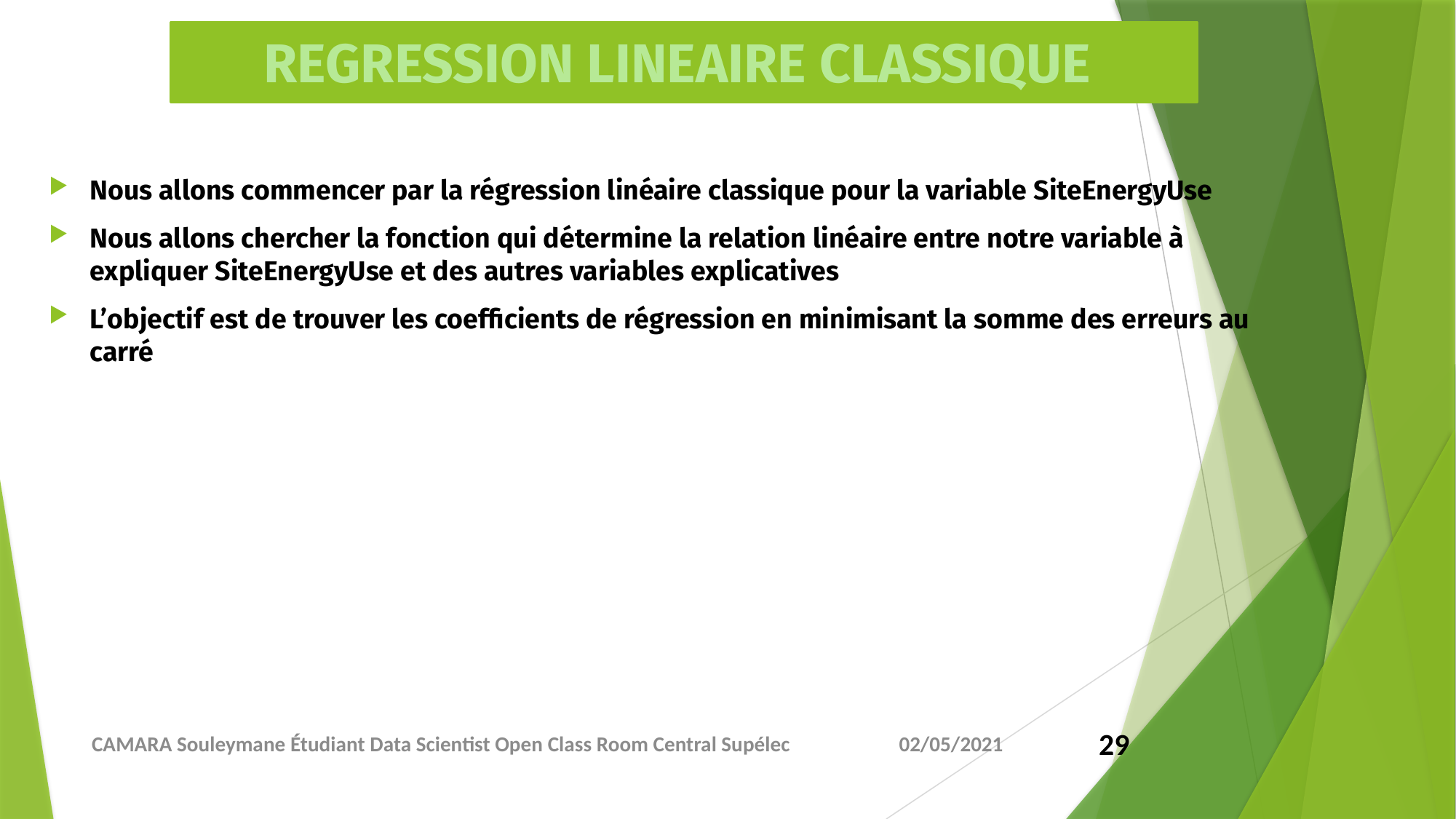

# REGRESSION LINEAIRE CLASSIQUE
Nous allons commencer par la régression linéaire classique pour la variable SiteEnergyUse
Nous allons chercher la fonction qui détermine la relation linéaire entre notre variable à expliquer SiteEnergyUse et des autres variables explicatives
L’objectif est de trouver les coefficients de régression en minimisant la somme des erreurs au carré

CAMARA Souleymane Étudiant Data Scientist Open Class Room Central Supélec
02/05/2021
29